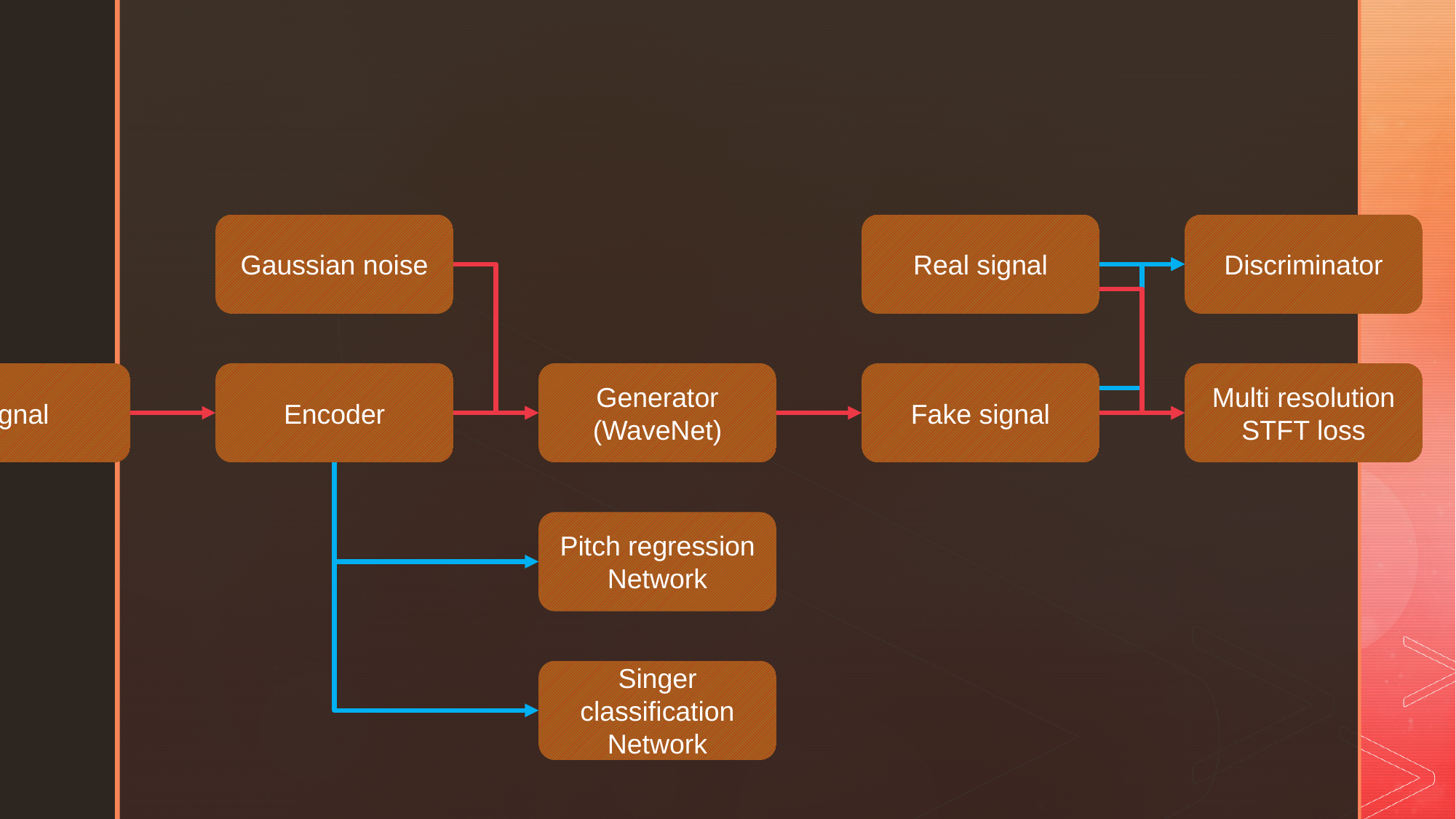

Gaussian noise
Real signal
Discriminator

Signal
Encoder
Generator
(WaveNet)
Fake signal
Multi resolution
STFT loss

Pitch regression Network
Singer classification Network